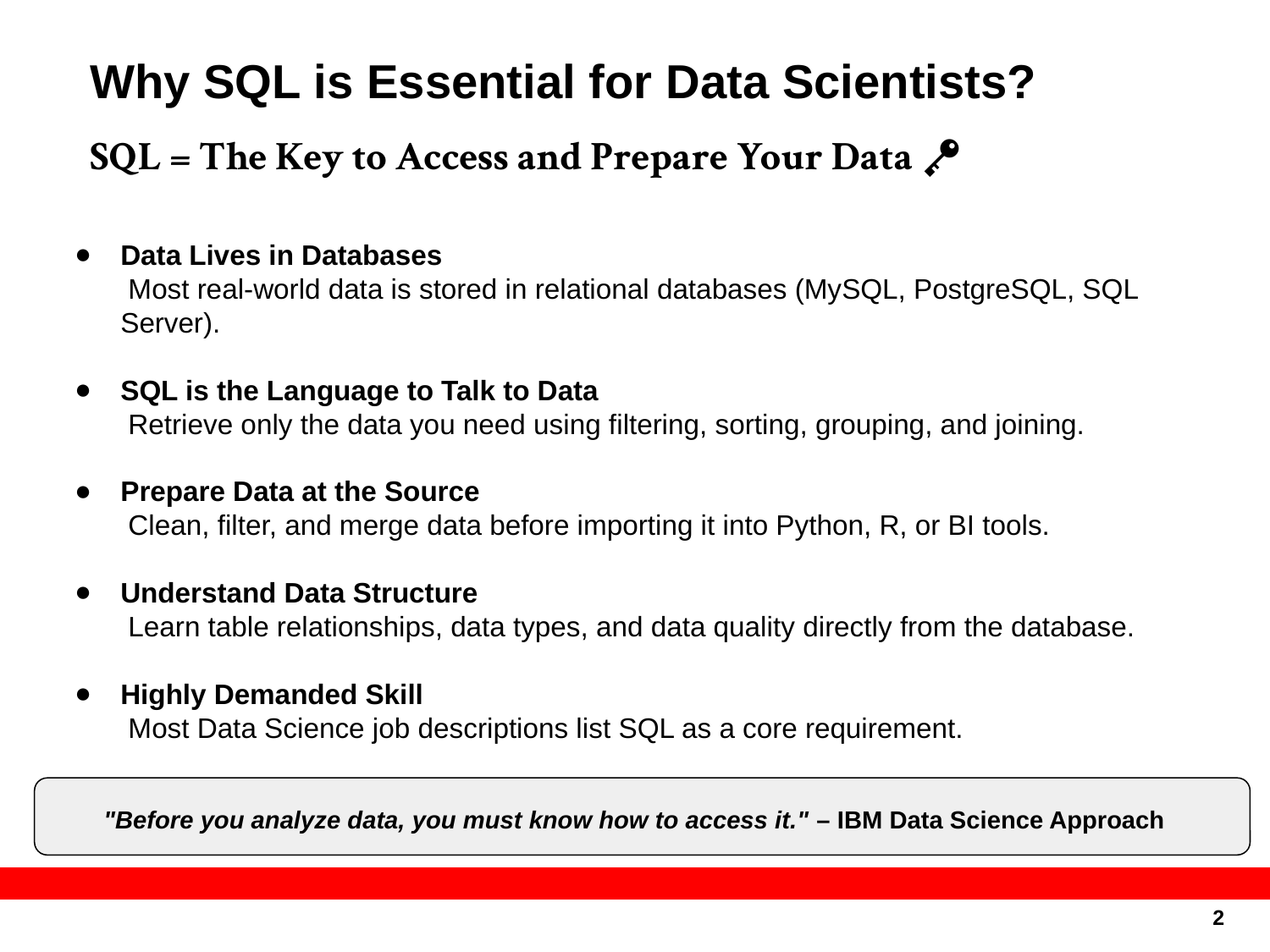

# Why SQL is Essential for Data Scientists?
SQL = The Key to Access and Prepare Your Data 🔑
Data Lives in Databases
 Most real-world data is stored in relational databases (MySQL, PostgreSQL, SQL Server).
SQL is the Language to Talk to Data
 Retrieve only the data you need using filtering, sorting, grouping, and joining.
Prepare Data at the Source
 Clean, filter, and merge data before importing it into Python, R, or BI tools.
Understand Data Structure
 Learn table relationships, data types, and data quality directly from the database.
Highly Demanded Skill
 Most Data Science job descriptions list SQL as a core requirement.
"Before you analyze data, you must know how to access it." – IBM Data Science Approach